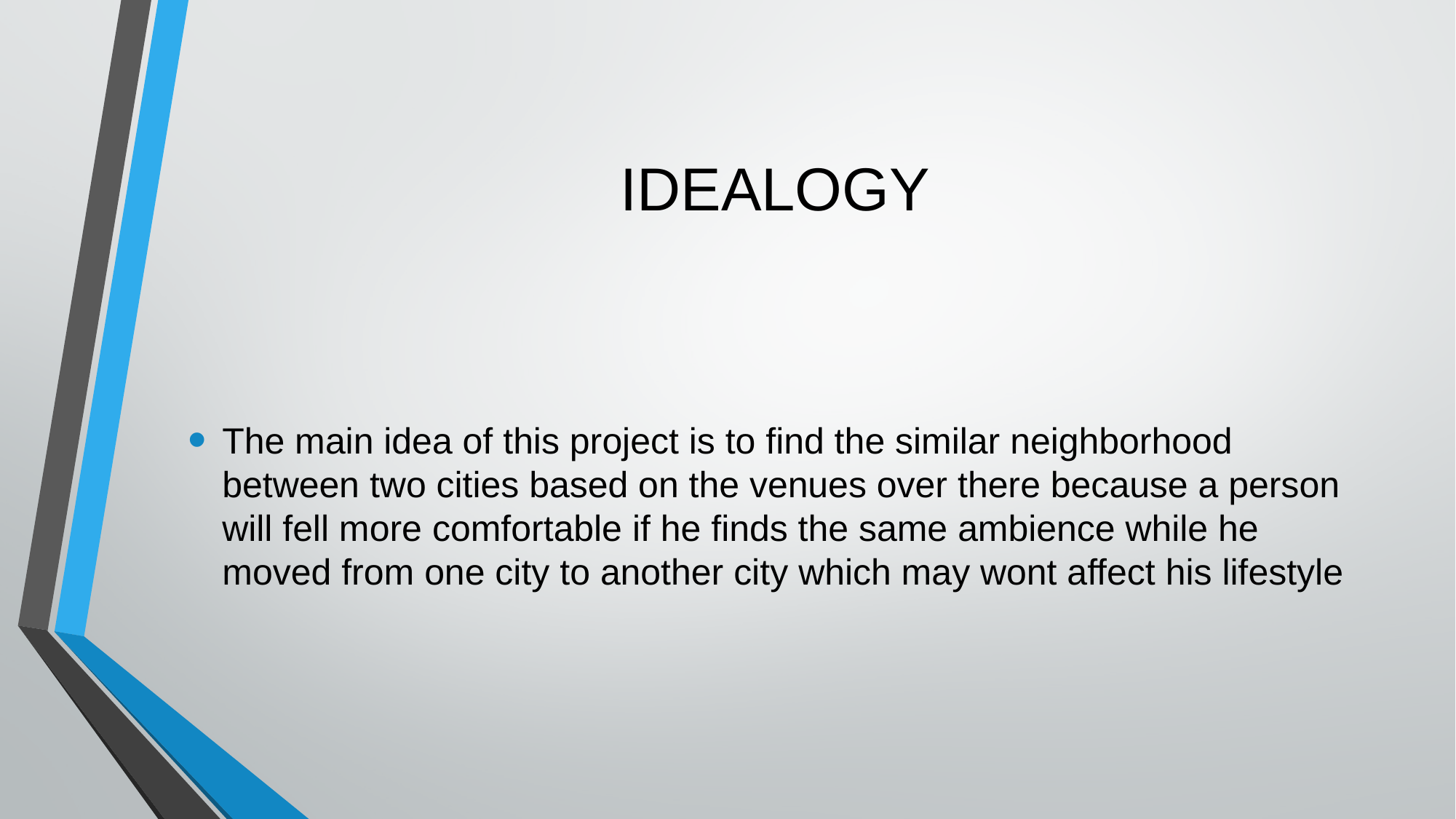

# IDEALOGY
The main idea of this project is to find the similar neighborhood between two cities based on the venues over there because a person will fell more comfortable if he finds the same ambience while he moved from one city to another city which may wont affect his lifestyle